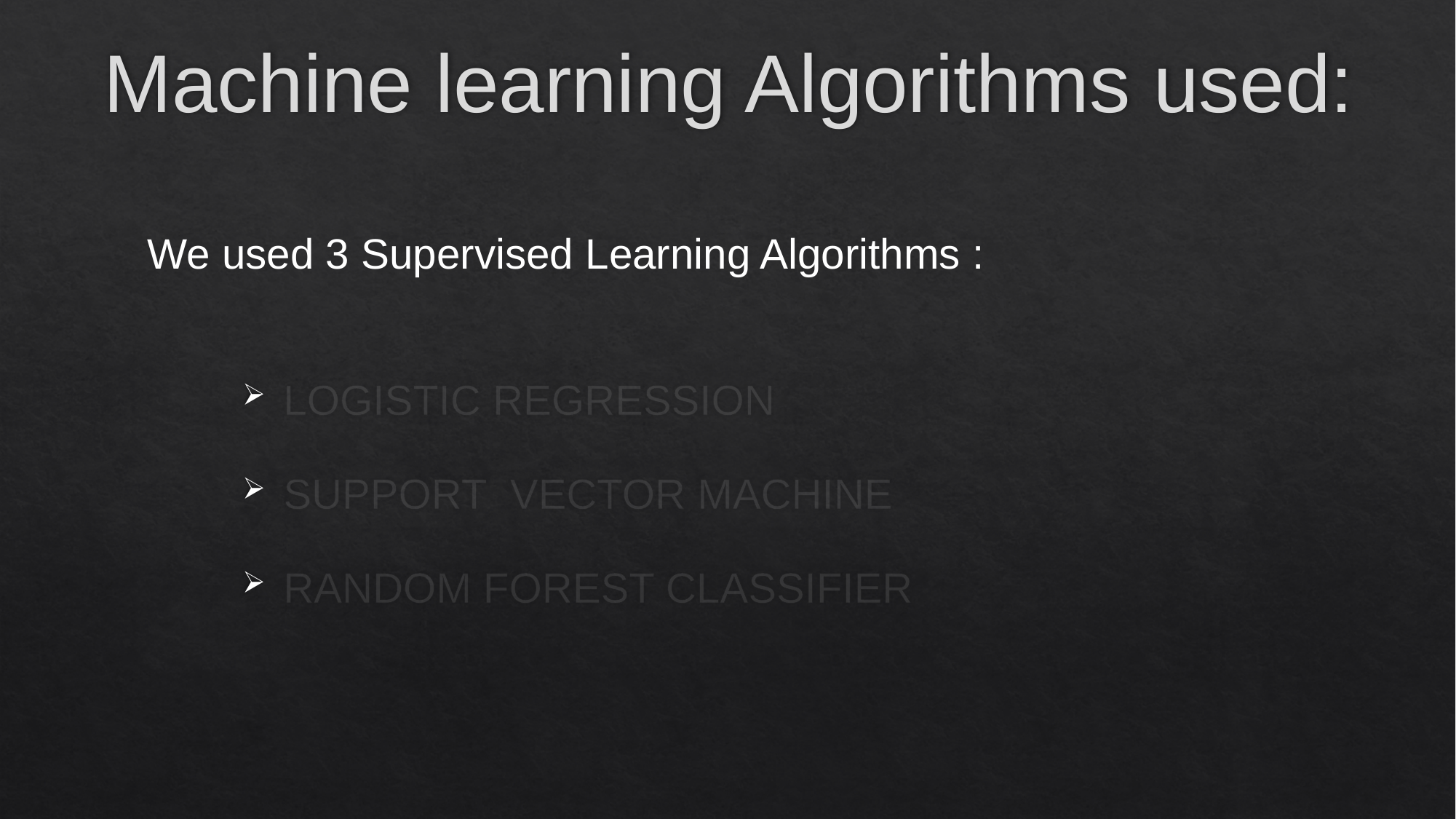

# Machine learning Algorithms used:
We used 3 Supervised Learning Algorithms :
LOGISTIC REGRESSION
SUPPORT  VECTOR MACHINE
RANDOM FOREST CLASSIFIER